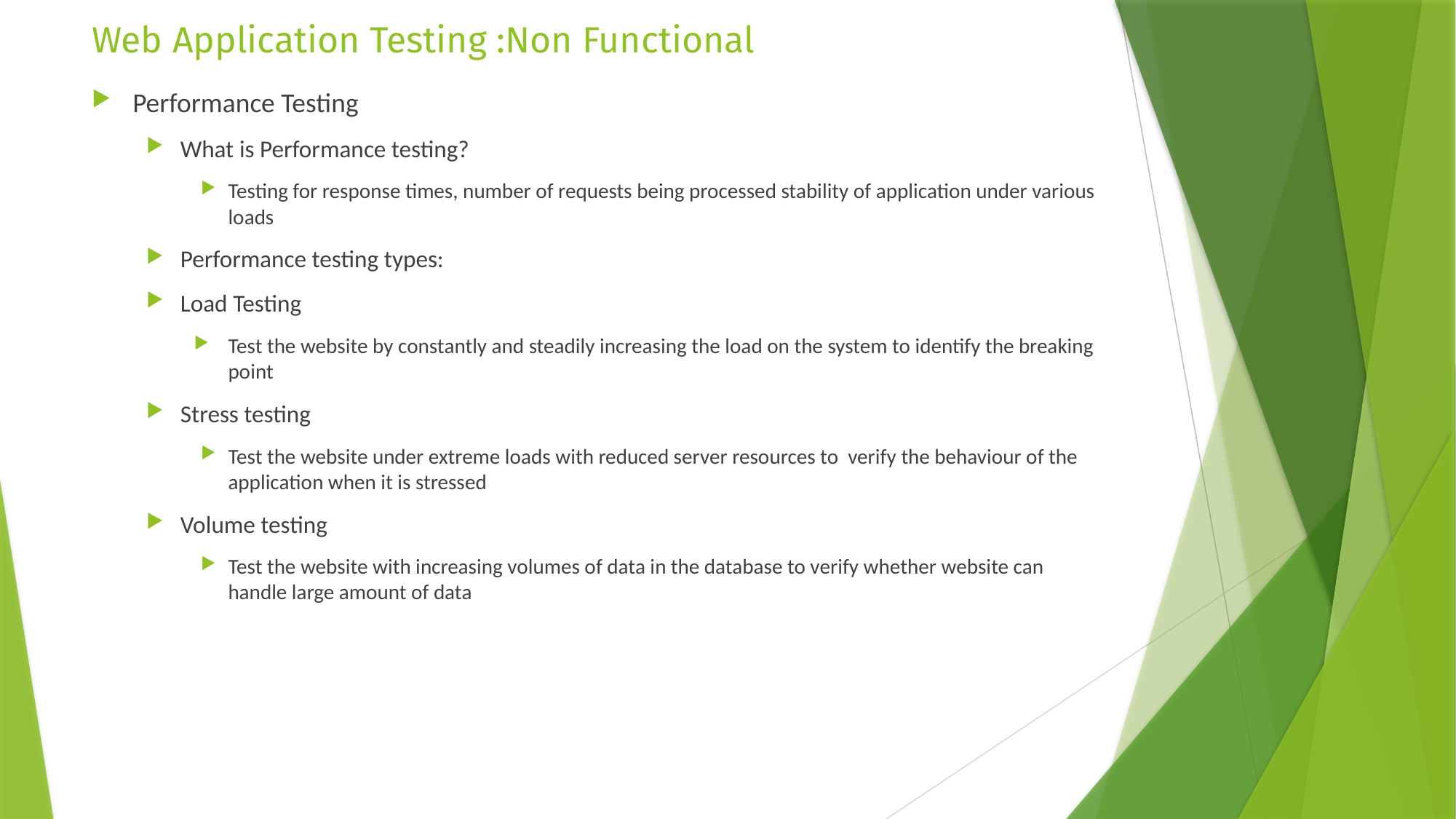

# Web Application Testing :Non Functional
Performance Testing
What is Performance testing?
Testing for response times, number of requests being processed stability of application under various loads
Performance testing types:
Load Testing
Test the website by constantly and steadily increasing the load on the system to identify the breaking point
Stress testing
Test the website under extreme loads with reduced server resources to  verify the behaviour of the application when it is stressed
Volume testing
Test the website with increasing volumes of data in the database to verify whether website can handle large amount of data